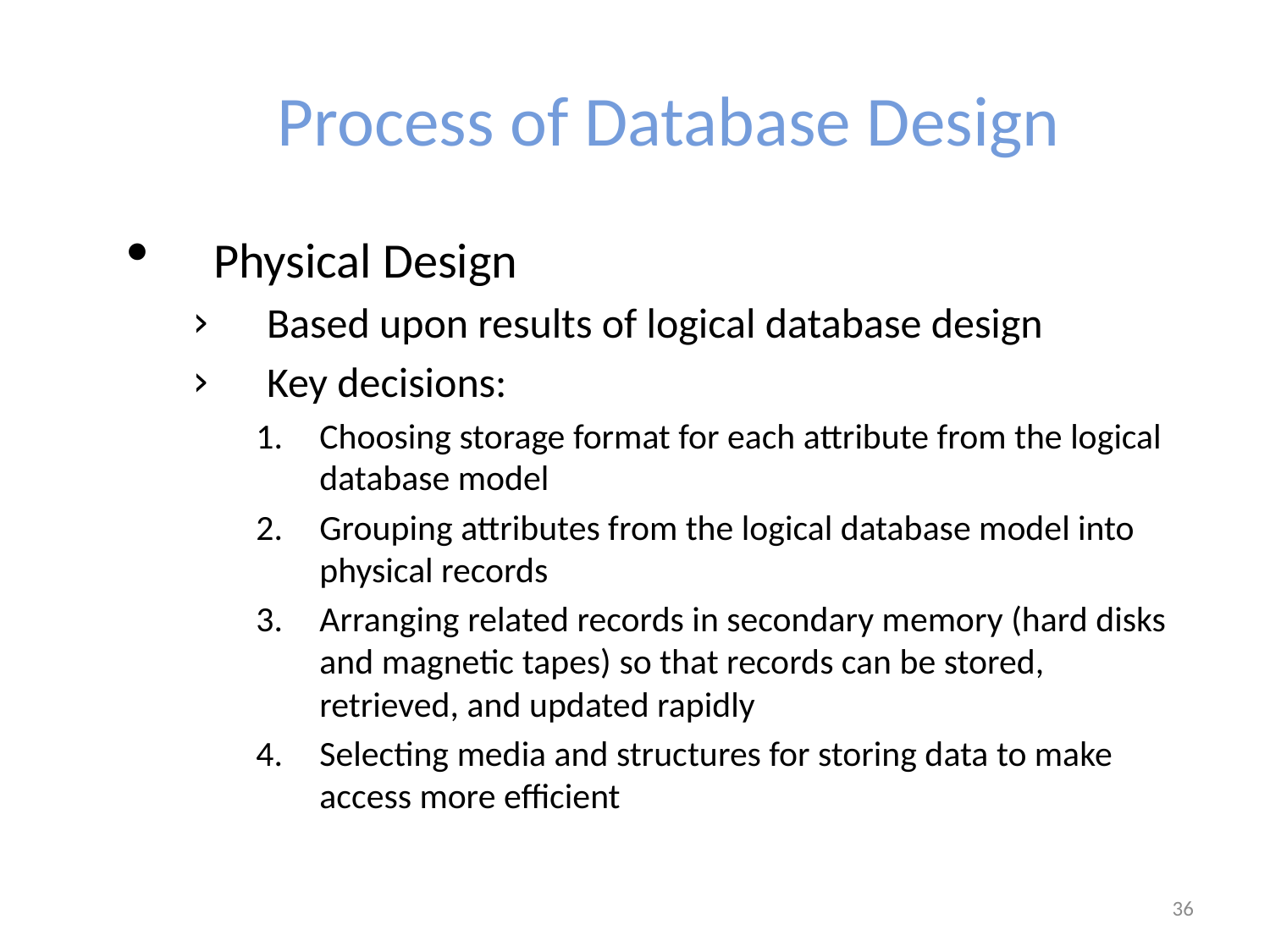

# Process of Database Design
Physical Design
Based upon results of logical database design
Key decisions:
Choosing storage format for each attribute from the logical database model
Grouping attributes from the logical database model into physical records
Arranging related records in secondary memory (hard disks and magnetic tapes) so that records can be stored, retrieved, and updated rapidly
Selecting media and structures for storing data to make access more efficient
36